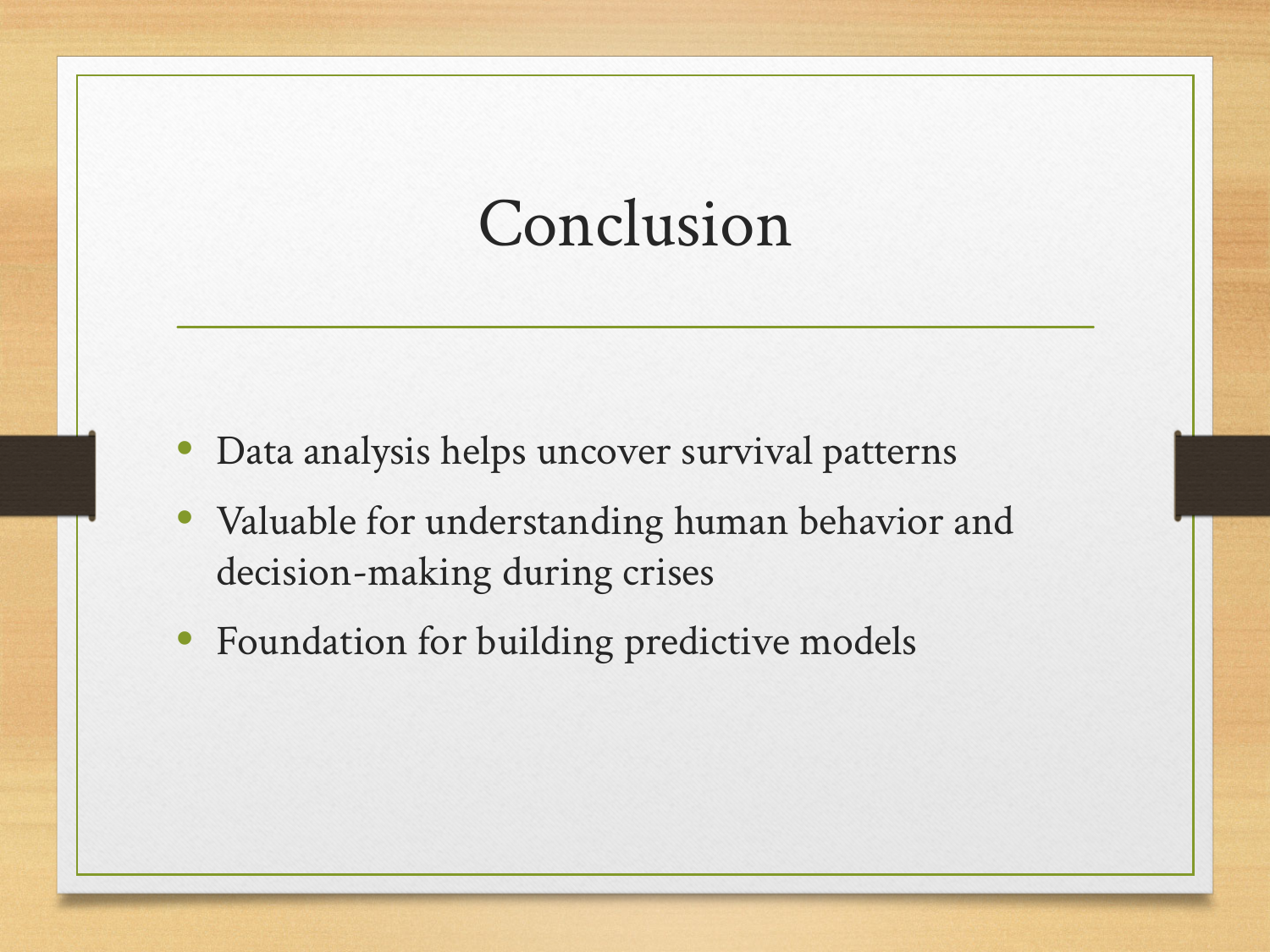

# Conclusion

Data analysis helps uncover survival patterns
Valuable for understanding human behavior and decision-making during crises
Foundation for building predictive models